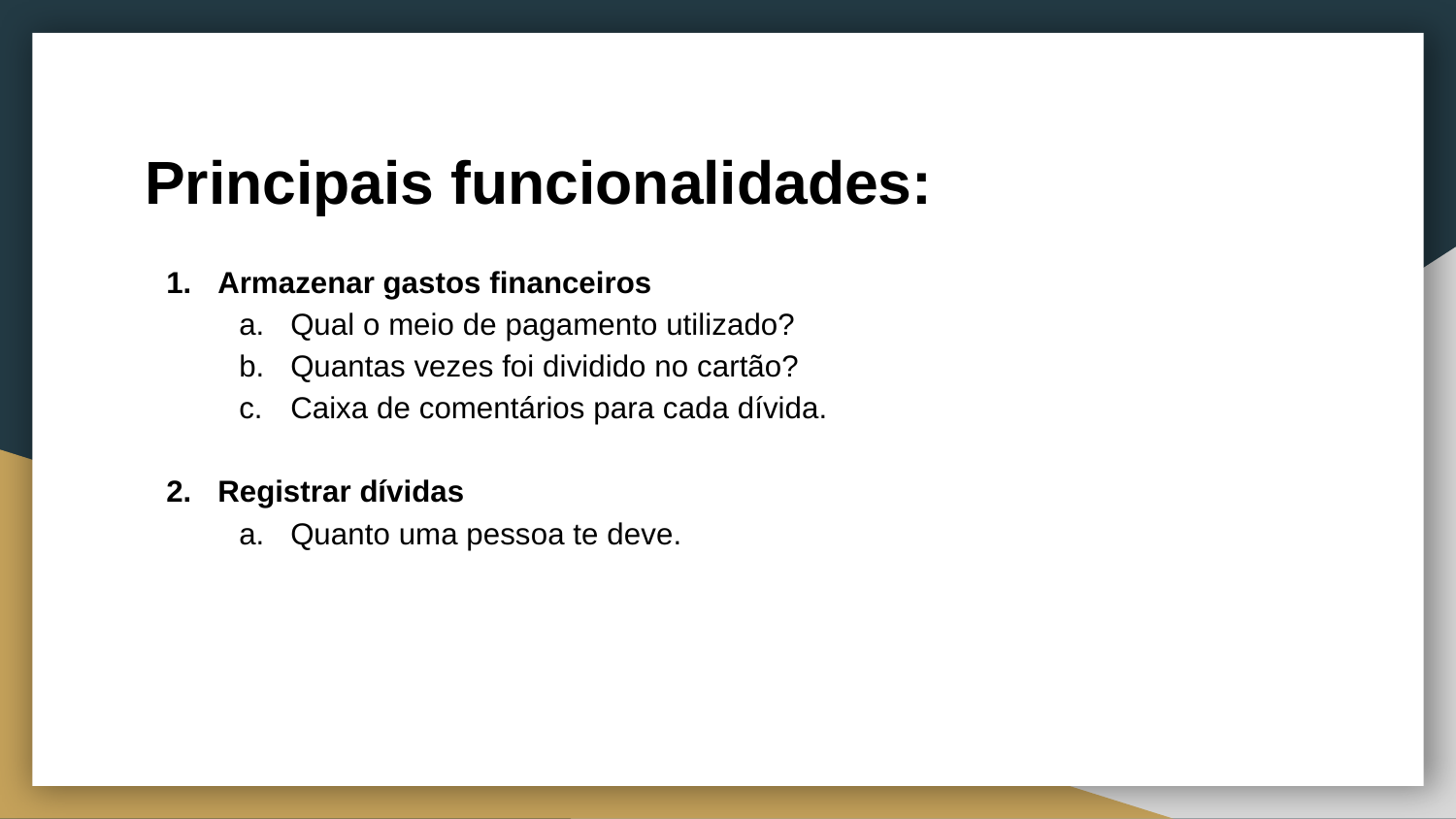

# Principais funcionalidades:
Armazenar gastos financeiros
Qual o meio de pagamento utilizado?
Quantas vezes foi dividido no cartão?
Caixa de comentários para cada dívida.
Registrar dívidas
Quanto uma pessoa te deve.